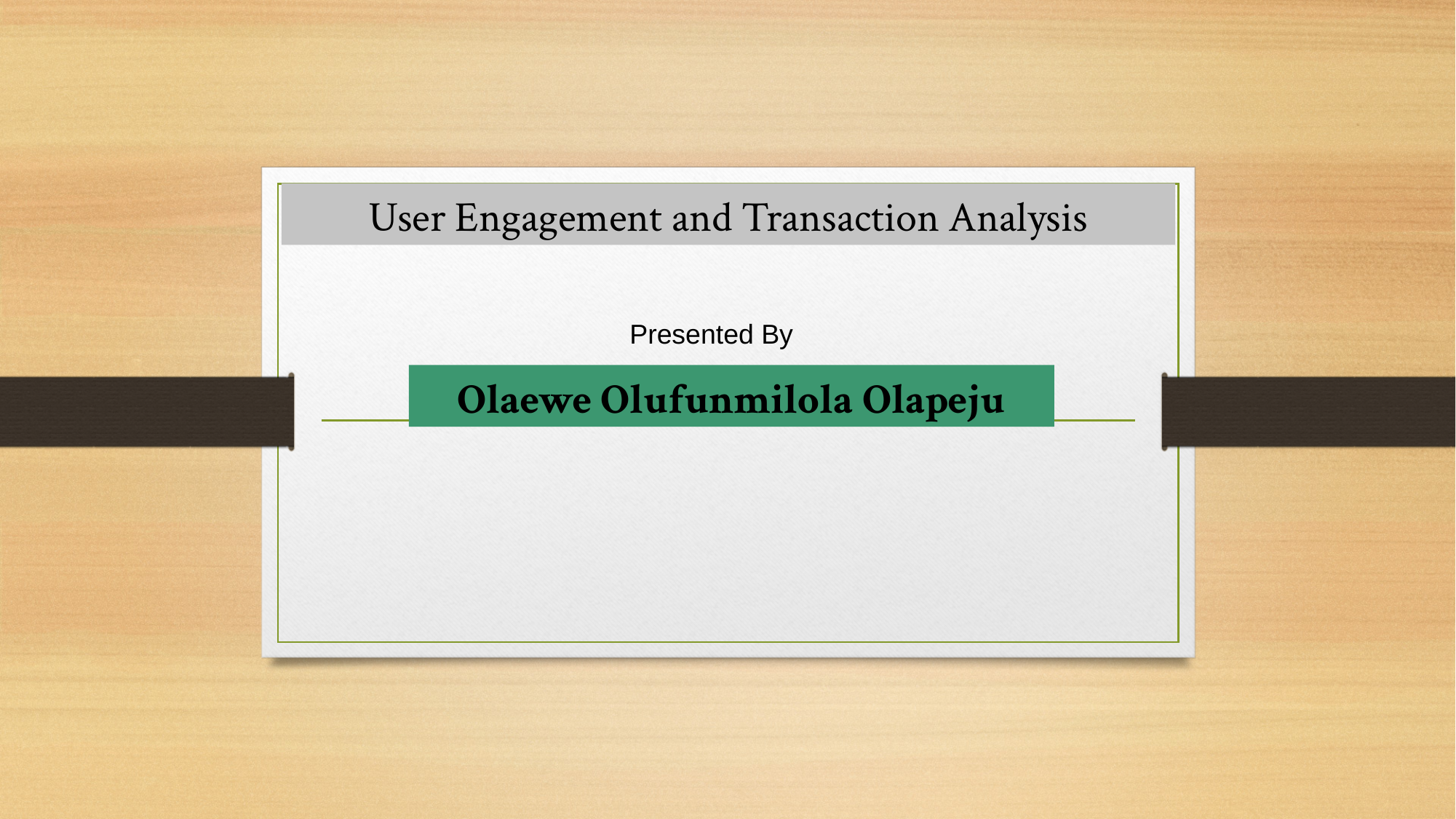

User Engagement and Transaction Analysis
Presented By
Olaewe Olufunmilola Olapeju